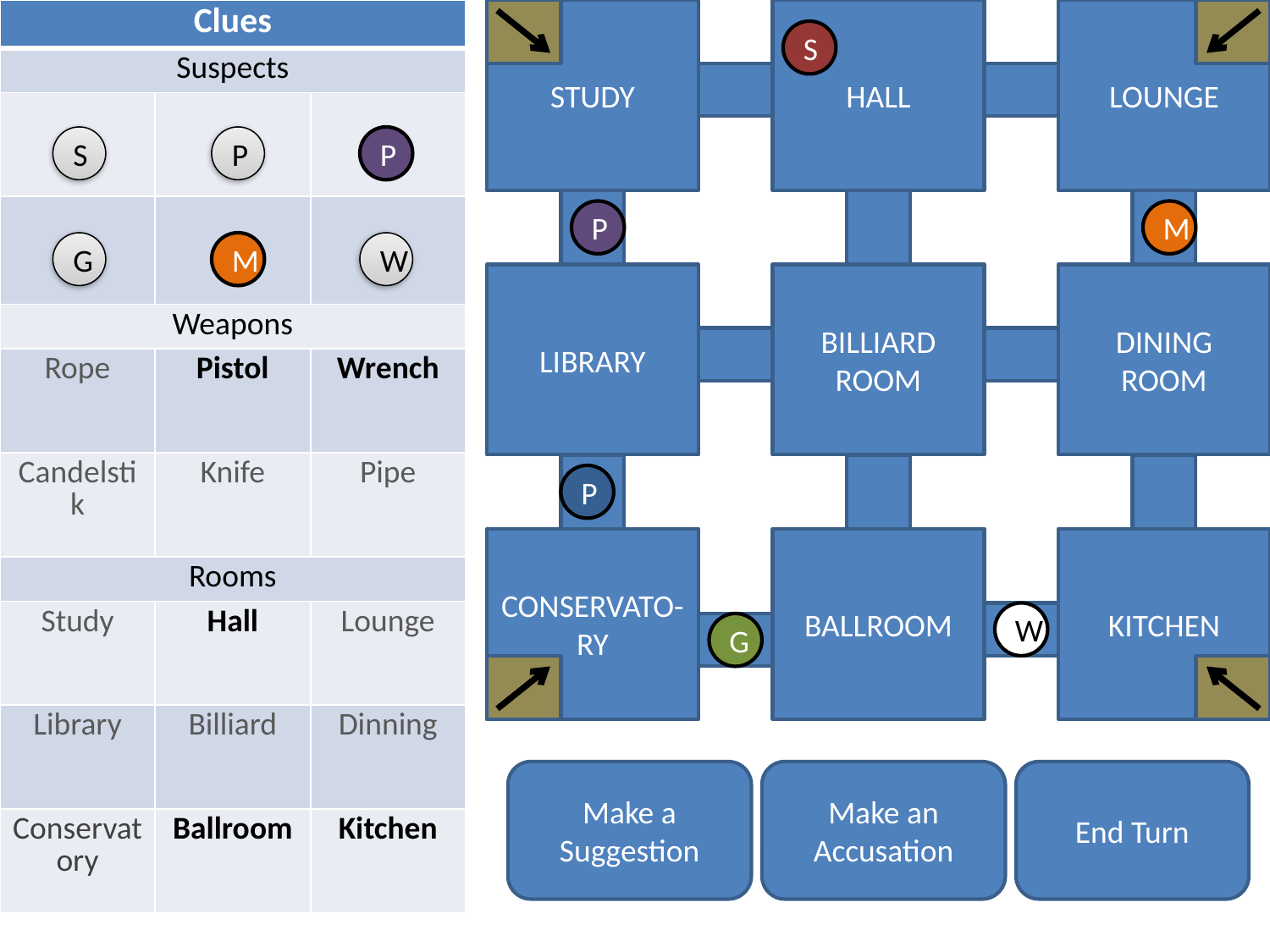

| Clues |  |  |
| --- | --- | --- |
| Suspects |  |  |
|  |  |  |
|  |  |  |
| Weapons |  |  |
| Rope | Pistol | Wrench |
| Candelstik | Knife | Pipe |
| Rooms |  |  |
| Study | Hall | Lounge |
| Library | Billiard | Dinning |
| Conservatory | Ballroom | Kitchen |
STUDY

HALL
LOUNGE

S

S
P
P

P
M
G
M
W
LIBRARY
BILLIARD
ROOM
DINING
ROOM

P
CONSERVATO-RY
BALLROOM
KITCHEN

W

G

Make a Suggestion
Make an Accusation
End Turn